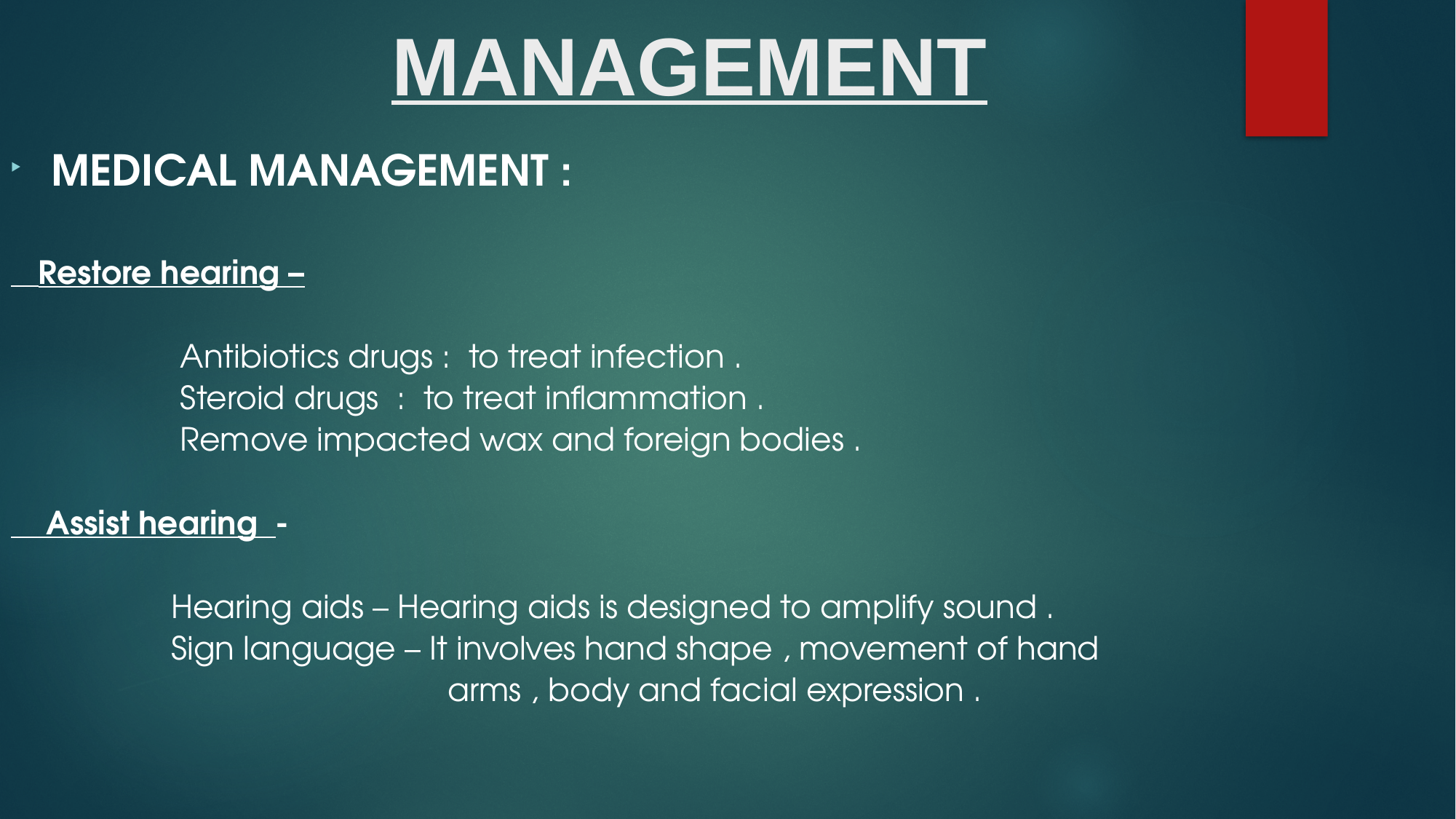

# Management
 MEDICAL MANAGEMENT :

    Restore hearing –

                   Antibiotics drugs :  to treat infection .
                   Steroid drugs  :  to treat inflammation .
                   Remove impacted wax and foreign bodies .

    Assist hearing  -

                  Hearing aids – Hearing aids is designed to amplify sound .
                  Sign language – It involves hand shape , movement of hand
                                                 arms , body and facial expression .